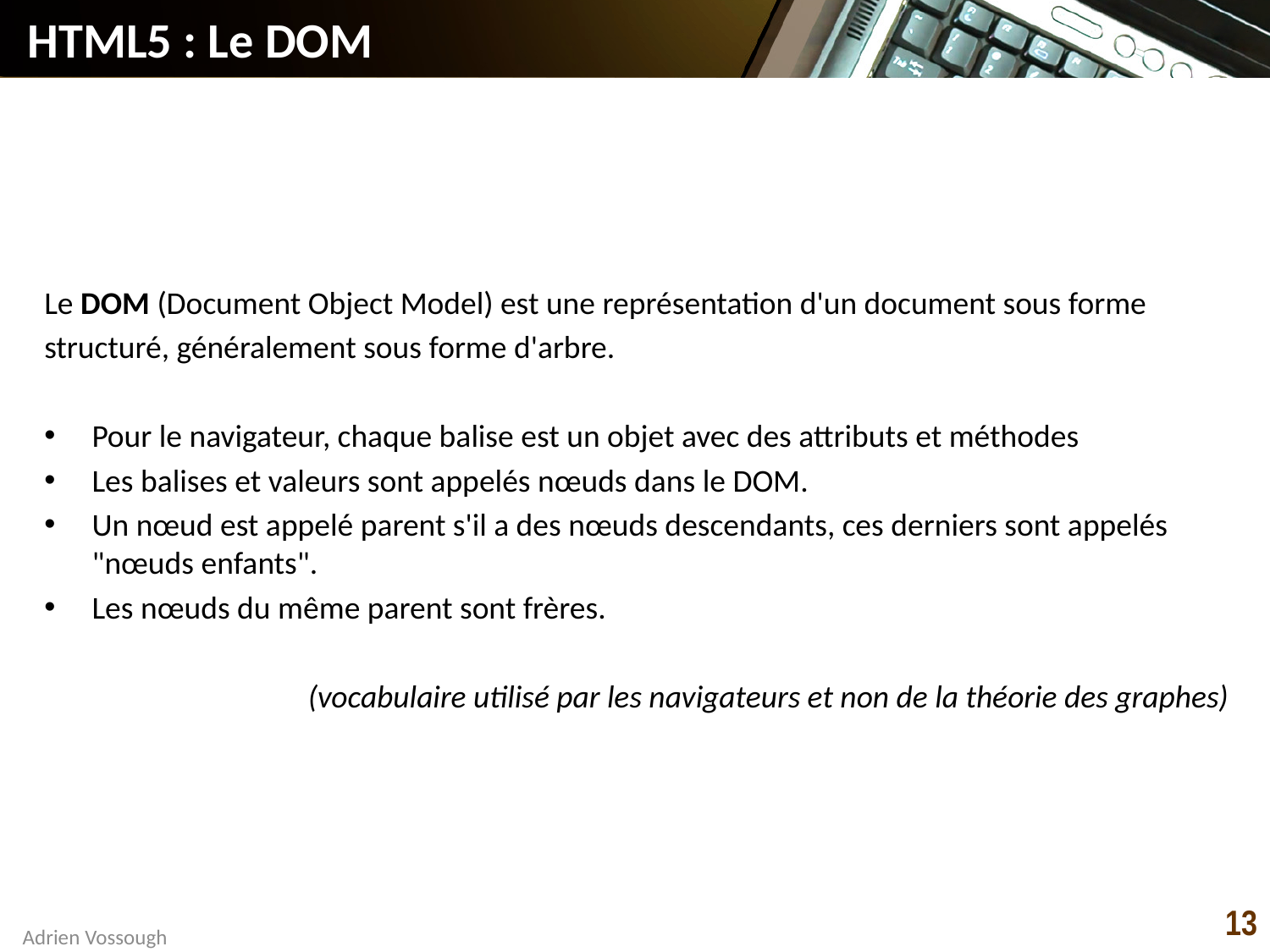

# HTML5 : Le DOM
Le DOM (Document Object Model) est une représentation d'un document sous forme
structuré, généralement sous forme d'arbre.

Pour le navigateur, chaque balise est un objet avec des attributs et méthodes
Les balises et valeurs sont appelés nœuds dans le DOM.
Un nœud est appelé parent s'il a des nœuds descendants, ces derniers sont appelés "nœuds enfants".
Les nœuds du même parent sont frères.

(vocabulaire utilisé par les navigateurs et non de la théorie des graphes)
13
Adrien Vossough